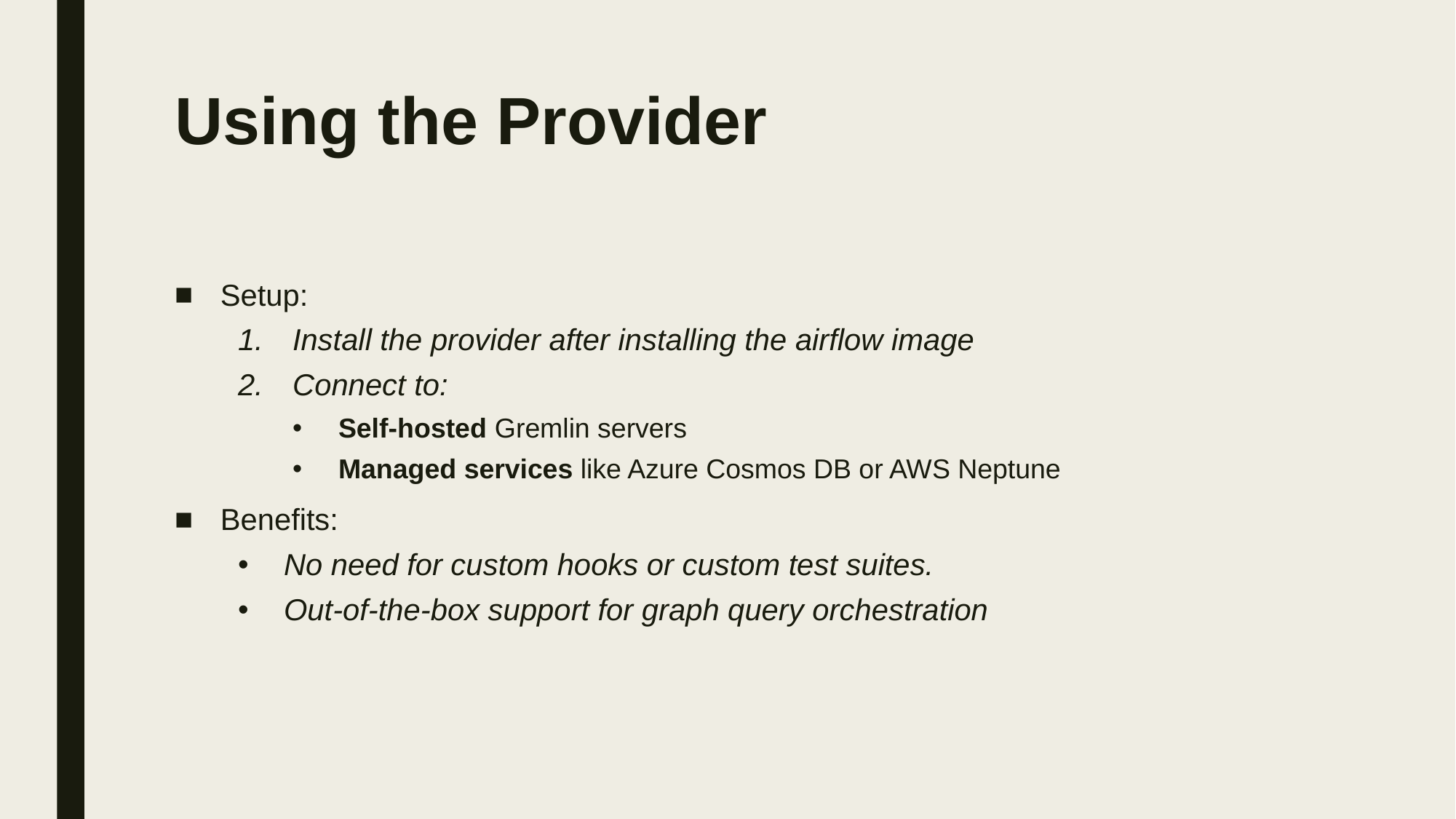

# Using the Provider
Setup:
Install the provider after installing the airflow image
Connect to:
Self-hosted Gremlin servers
Managed services like Azure Cosmos DB or AWS Neptune
Benefits:
No need for custom hooks or custom test suites.
Out-of-the-box support for graph query orchestration